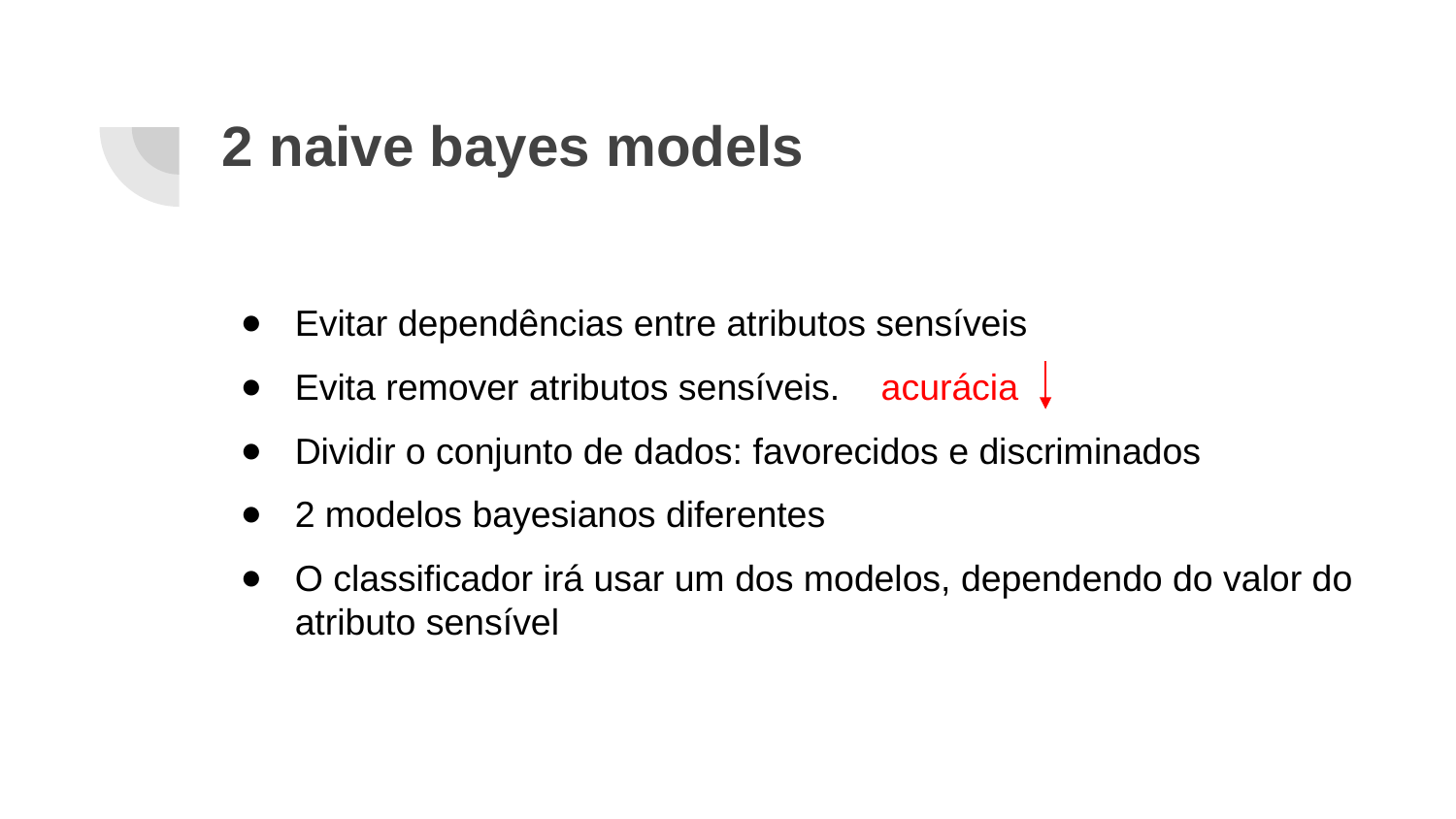

# 2 naive bayes models
Evitar dependências entre atributos sensíveis
Evita remover atributos sensíveis.    acurácia
Dividir o conjunto de dados: favorecidos e discriminados
2 modelos bayesianos diferentes
O classificador irá usar um dos modelos, dependendo do valor do atributo sensível